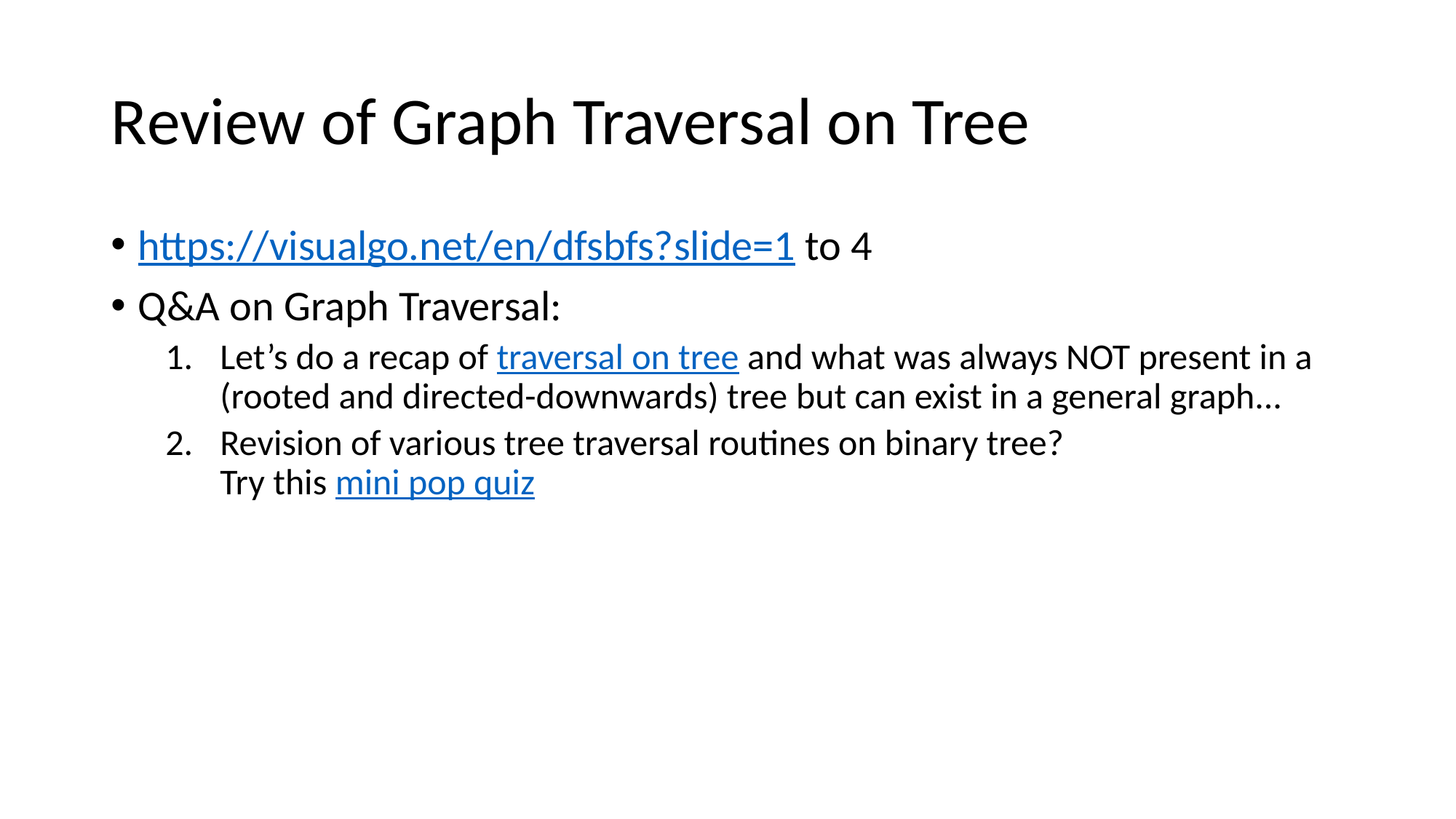

# Review of Graph Traversal on Tree
https://visualgo.net/en/dfsbfs?slide=1 to 4
Q&A on Graph Traversal:
Let’s do a recap of traversal on tree and what was always NOT present in a (rooted and directed-downwards) tree but can exist in a general graph...
Revision of various tree traversal routines on binary tree?
Try this mini pop quiz